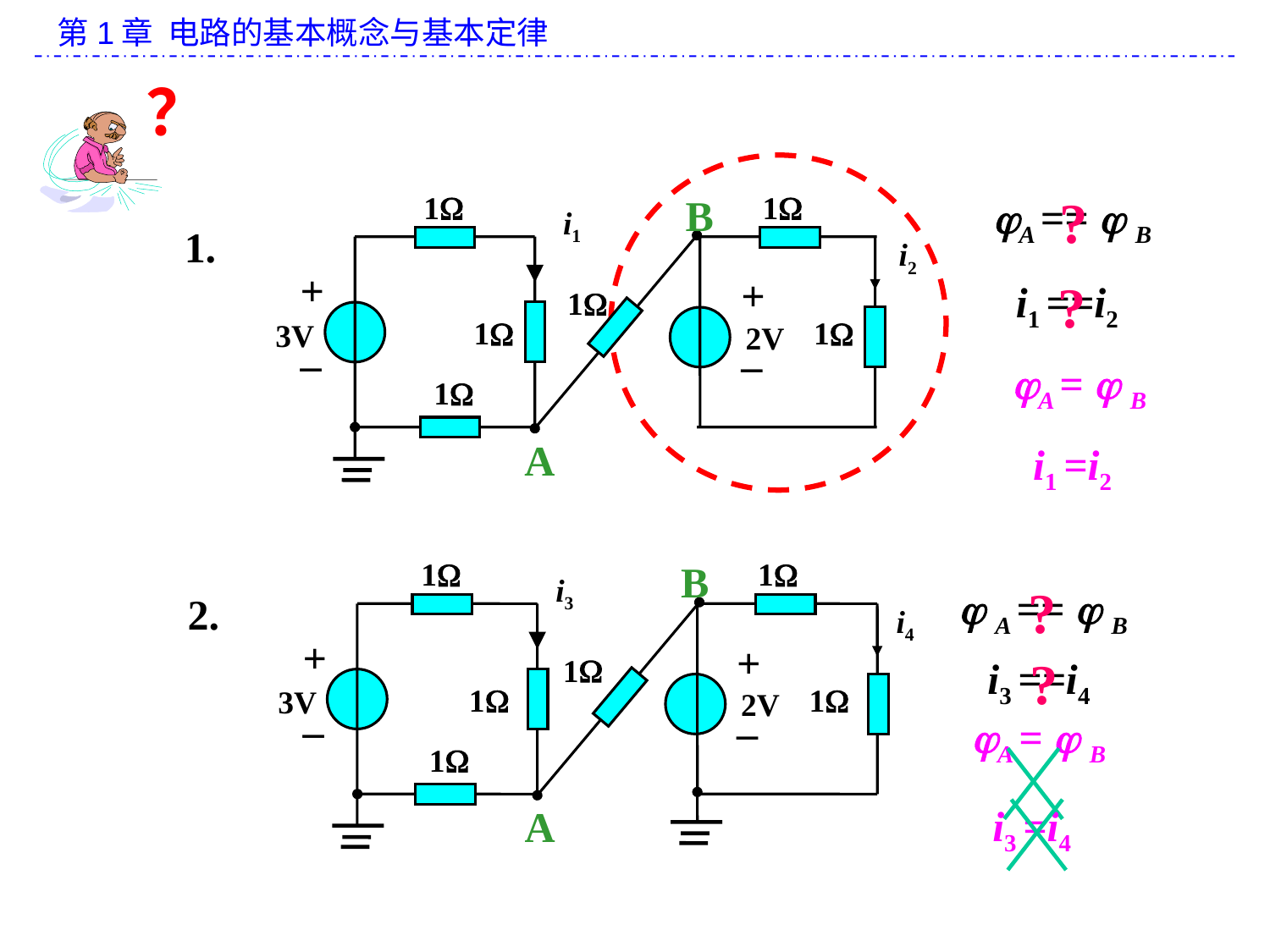

？

?
ϕA == ϕ B
?
i1 ==i2
1Ω
1Ω
B
i1
1.

i2

+
+
1Ω

1Ω

1Ω
3V
2V
_

_

1Ω

A

ϕA = ϕ B
i1 =i2
1Ω
1Ω
B
i3
2.

i4

+
+
1Ω

1Ω

1Ω
3V
2V
_
_

1Ω

A

?
ϕ A == ϕ B
?
i3 ==i4
ϕA = ϕ B

i3 =i4